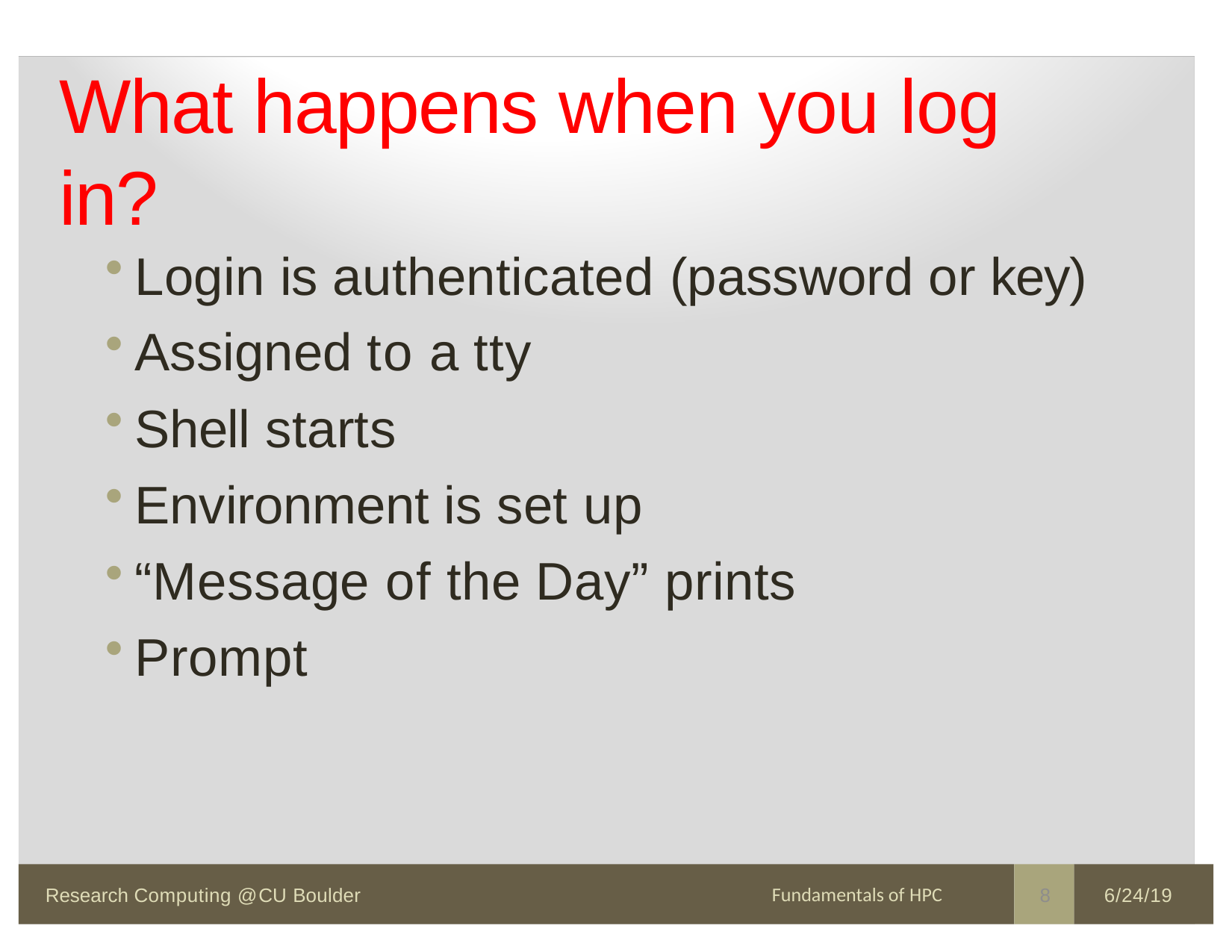

# What happens when you log in?
Login is authenticated (password or key)
Assigned to a tty
Shell starts
Environment is set up
“Message of the Day” prints
Prompt

8
Fundamentals of HPC
Research Computing @ CU Boulder
6/24/19